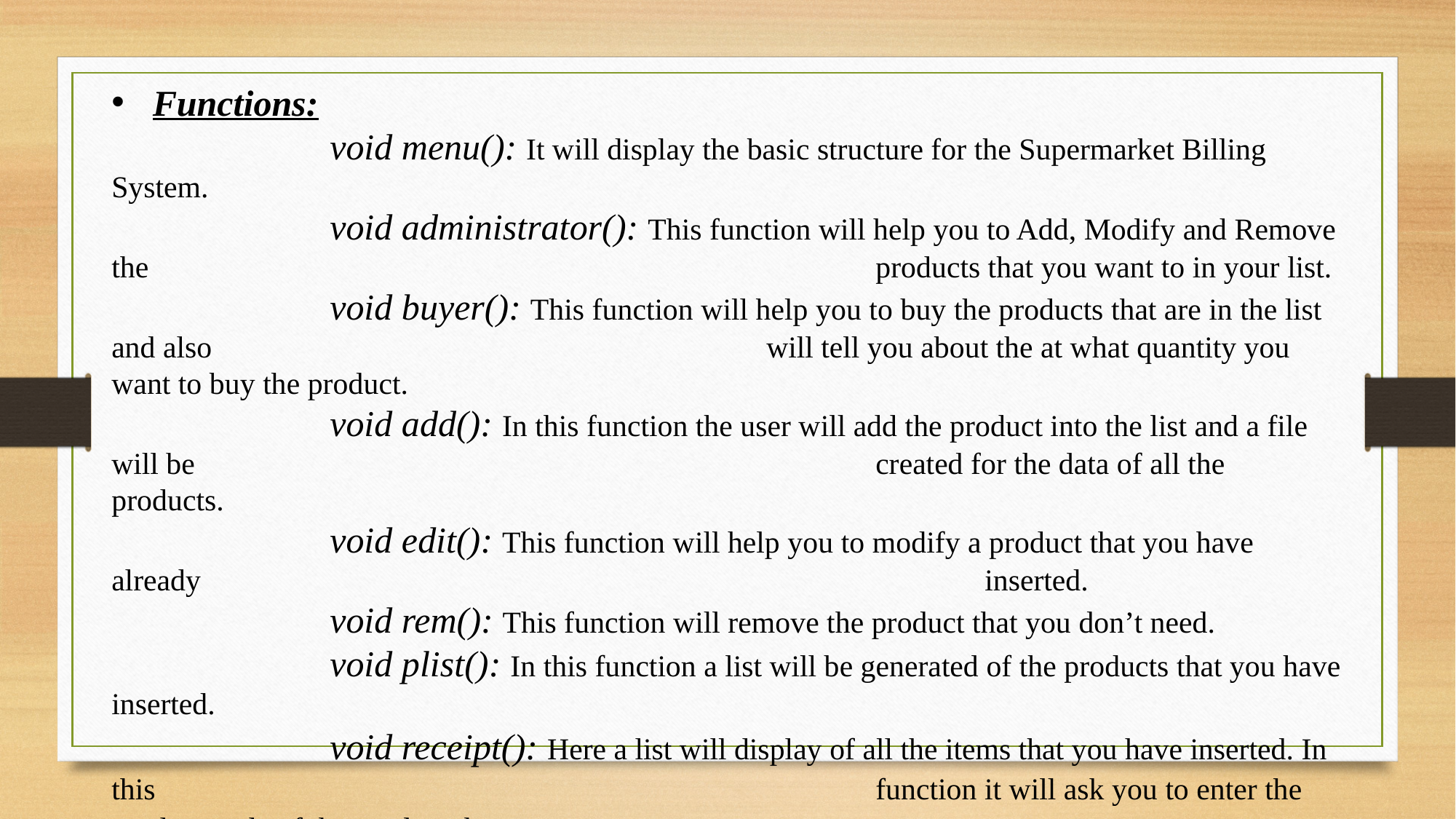

Functions:
		void menu(): It will display the basic structure for the Supermarket Billing System.
		void administrator(): This function will help you to Add, Modify and Remove the 							products that you want to in your list.
		void buyer(): This function will help you to buy the products that are in the list and also 						will tell you about the at what quantity you want to buy the product.
 		void add(): In this function the user will add the product into the list and a file will be 							created for the data of all the products.
		void edit(): This function will help you to modify a product that you have already 								inserted.
		void rem(): This function will remove the product that you don’t need.
		void plist(): In this function a list will be generated of the products that you have inserted.
		void receipt(): Here a list will display of all the items that you have inserted. In this 							function it will ask you to enter the product code of the product that you 						want to buy. It will also ask you about how much quantity will you buy. 						After following this it will generate a receipt of the total billing.